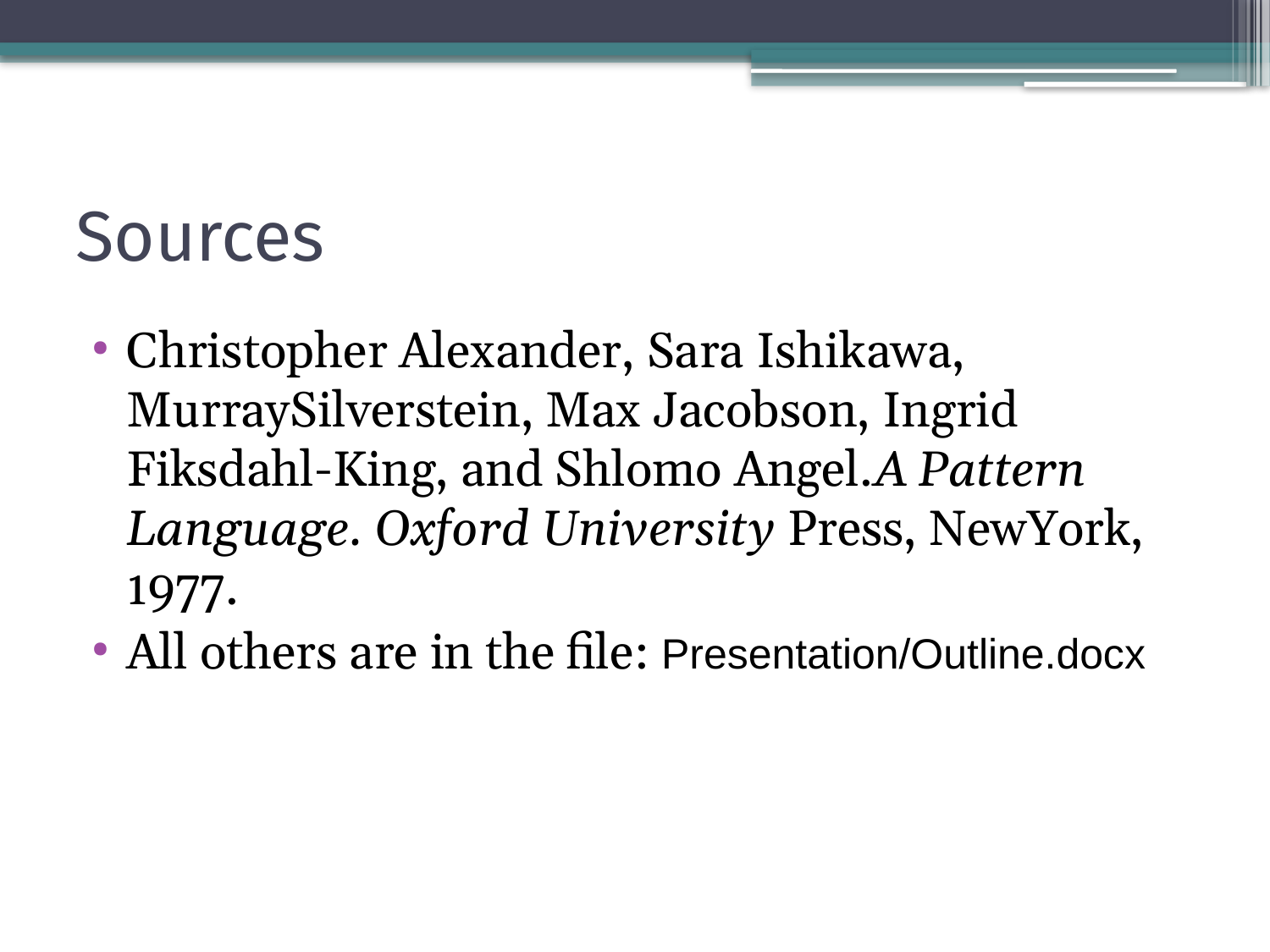

# Sources
Christopher Alexander, Sara Ishikawa, MurraySilverstein, Max Jacobson, Ingrid Fiksdahl-King, and Shlomo Angel.A Pattern Language. Oxford University Press, NewYork, 1977.
All others are in the file: Presentation/Outline.docx